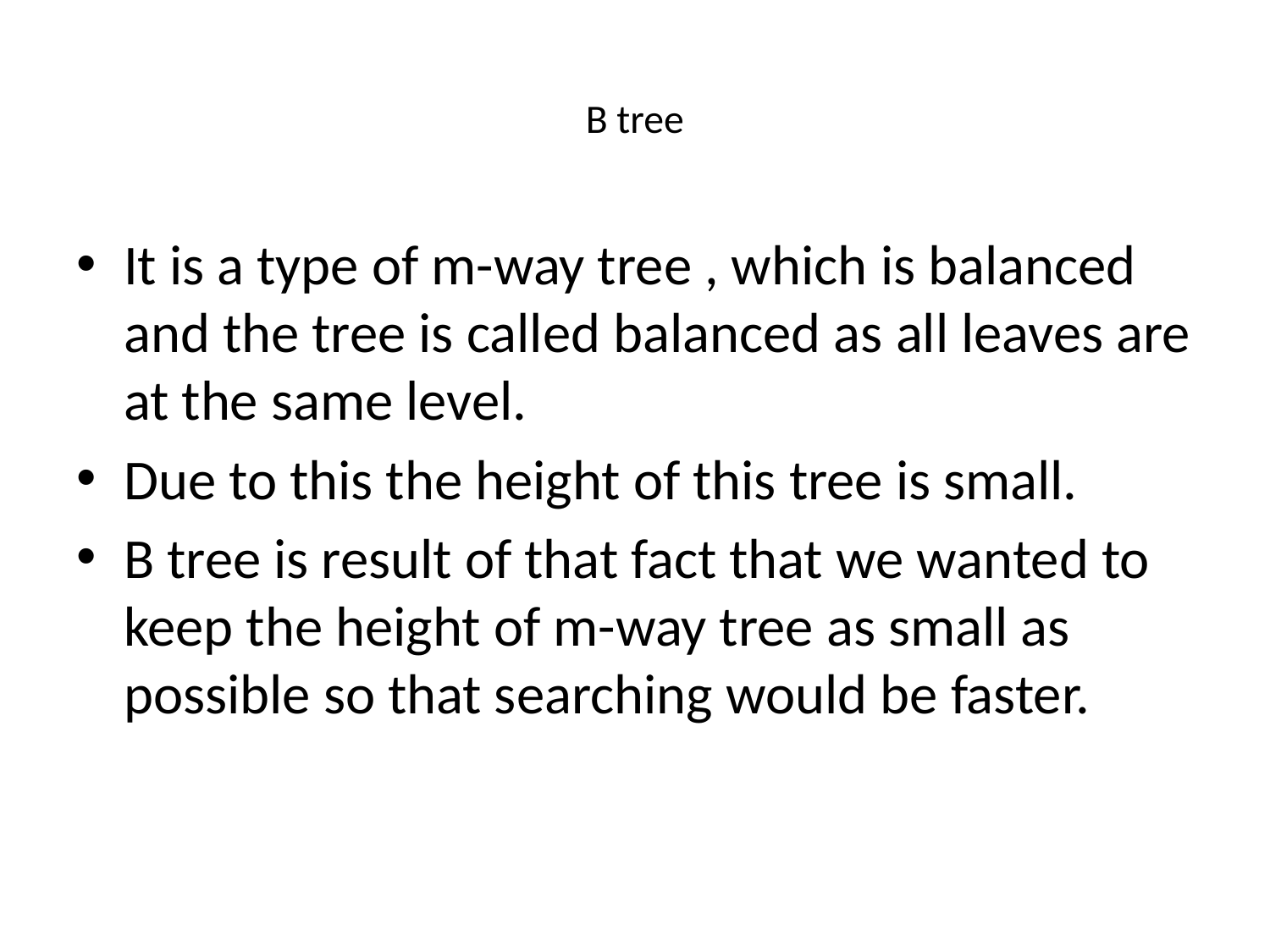

# B tree
It is a type of m-way tree , which is balanced and the tree is called balanced as all leaves are at the same level.
Due to this the height of this tree is small.
B tree is result of that fact that we wanted to keep the height of m-way tree as small as possible so that searching would be faster.